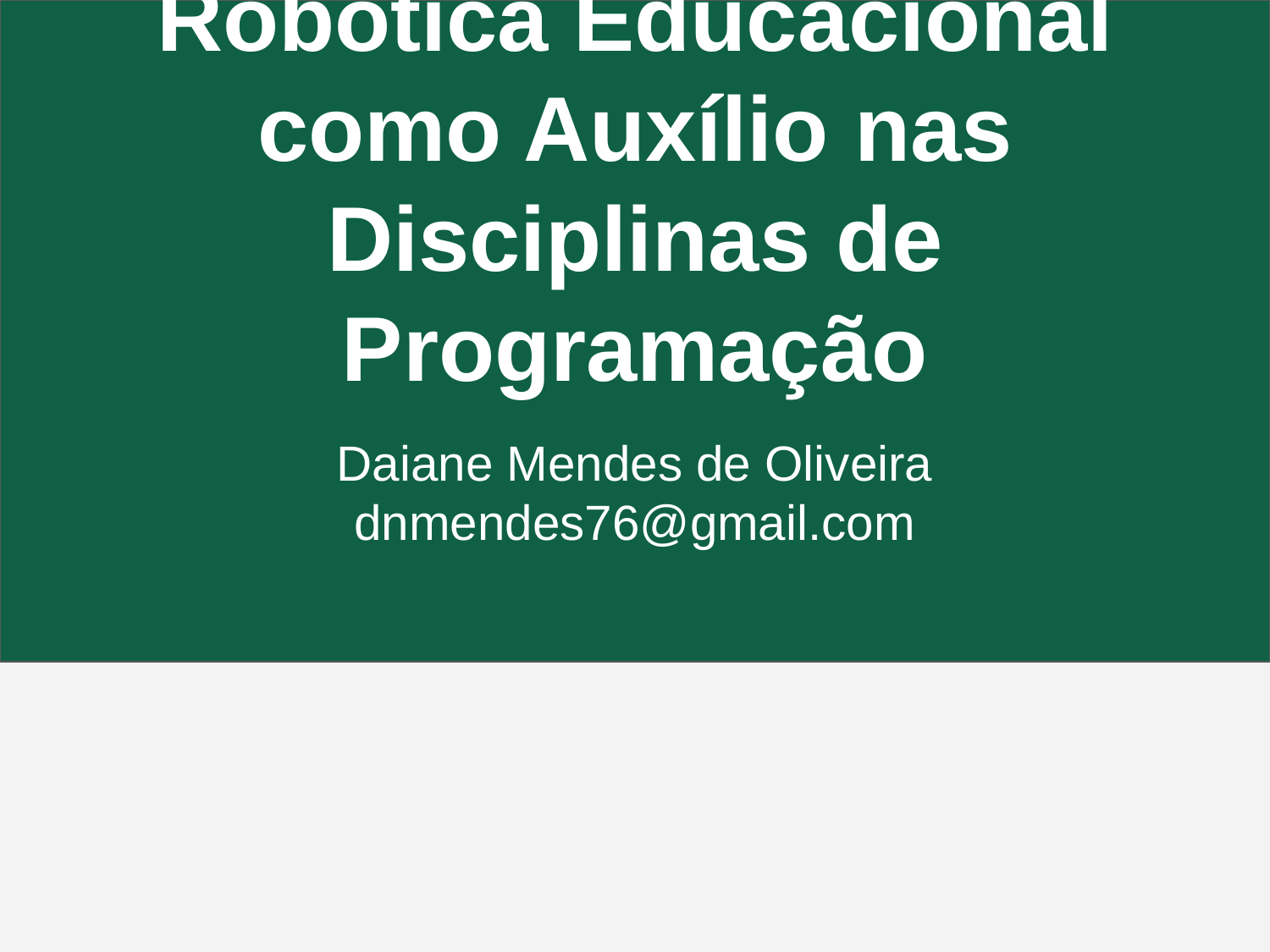

# Robótica Educacional como Auxílio nas Disciplinas de Programação
Daiane Mendes de Oliveira
dnmendes76@gmail.com